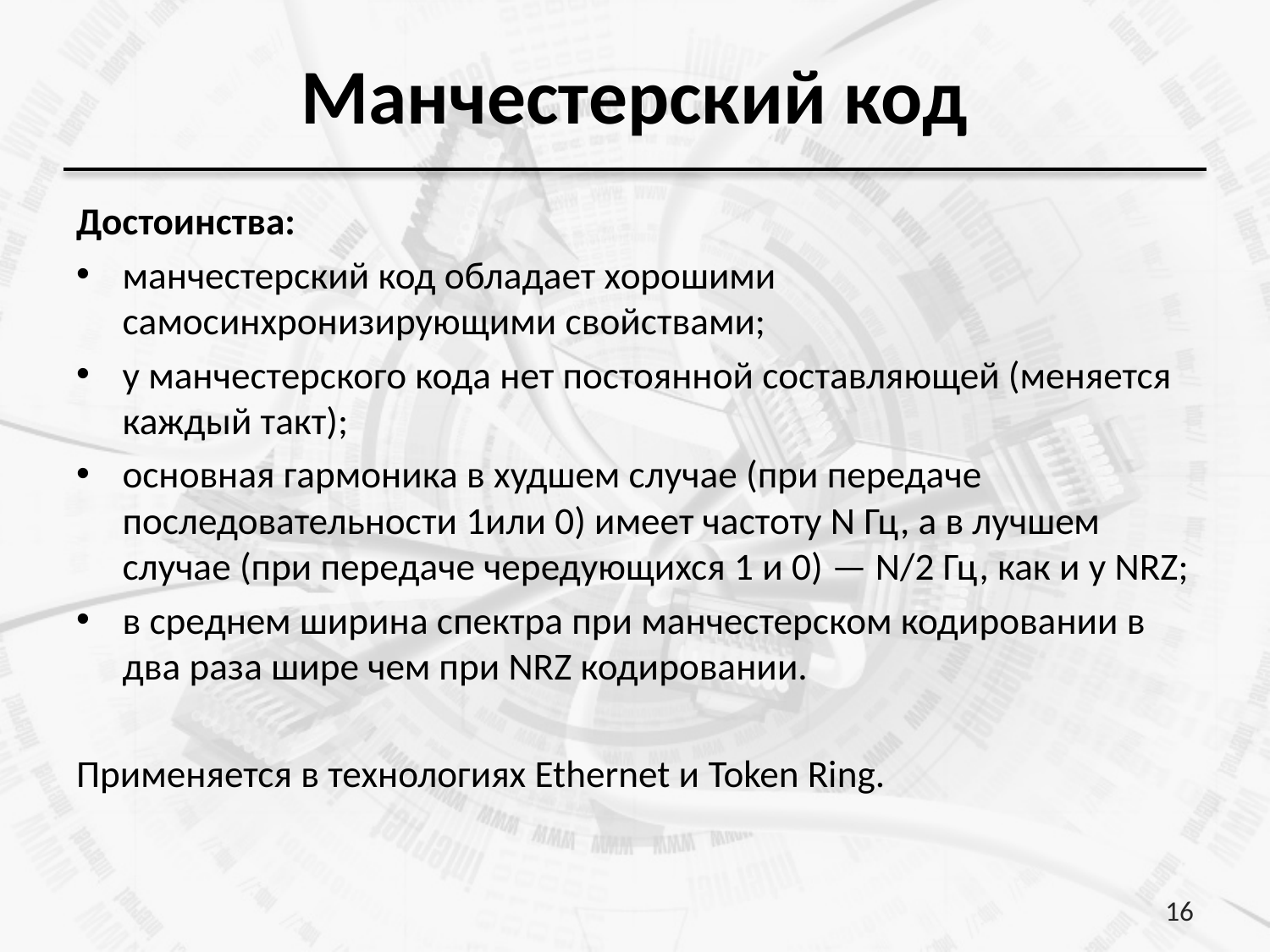

# Манчестерский код
Достоинства:
манчестерский код обладает хорошими самосинхронизирующими свойствами;
у манчестерского кода нет постоянной составляющей (меняется каждый такт);
основная гармоника в худшем случае (при передаче последовательности 1или 0) имеет частоту N Гц, а в лучшем случае (при передаче чередующихся 1 и 0) — N/2 Гц, как и у NRZ;
в среднем ширина спектра при манчестерском кодировании в два раза шире чем при NRZ кодировании.

Применяется в технологиях Ethernet и Token Ring.

16